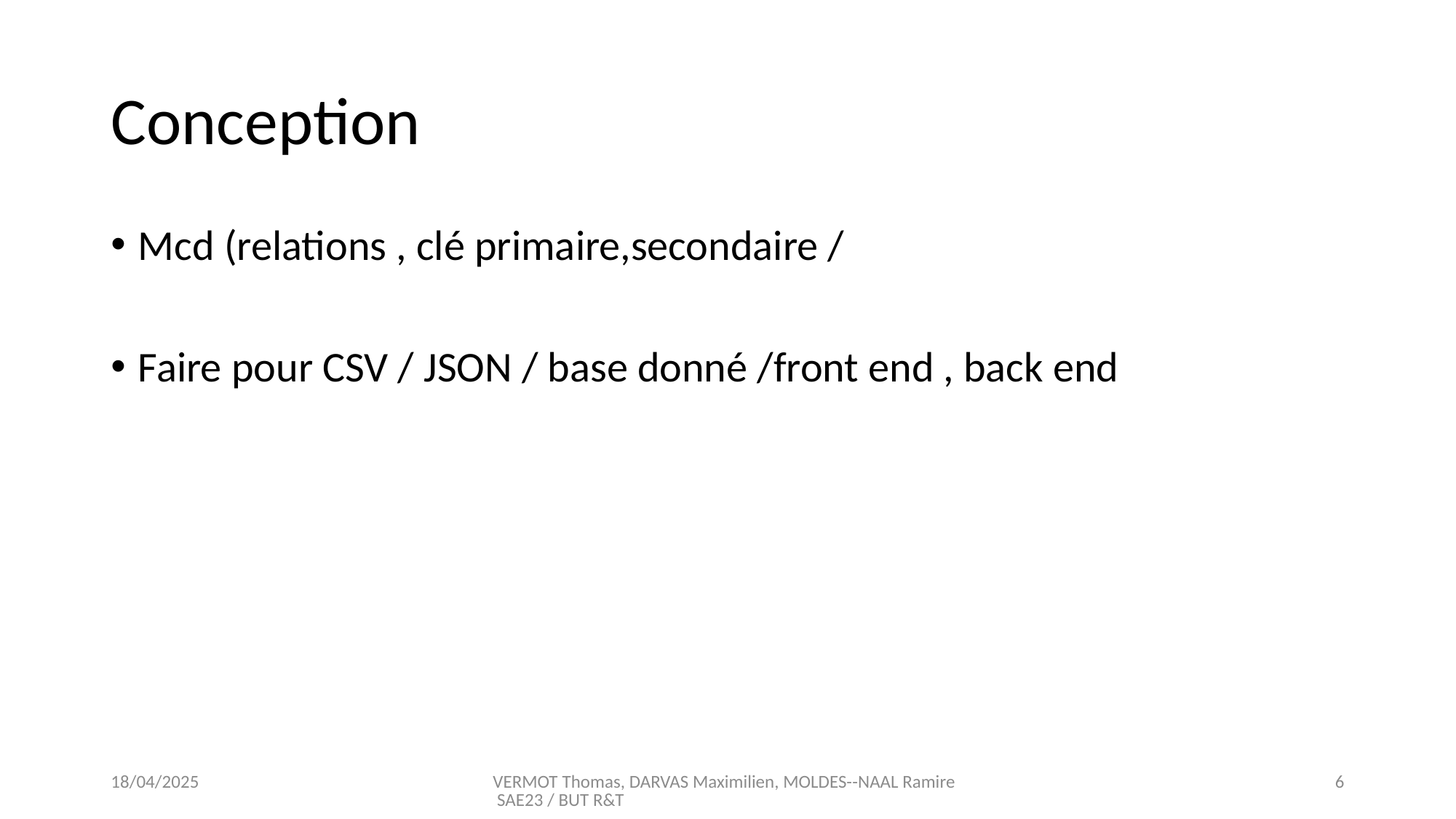

# Conception
Mcd (relations , clé primaire,secondaire /

Faire pour CSV / JSON / base donné /front end , back end

18/04/2025
VERMOT Thomas, DARVAS Maximilien, MOLDES--NAAL Ramire  SAE23 / BUT R&T
6